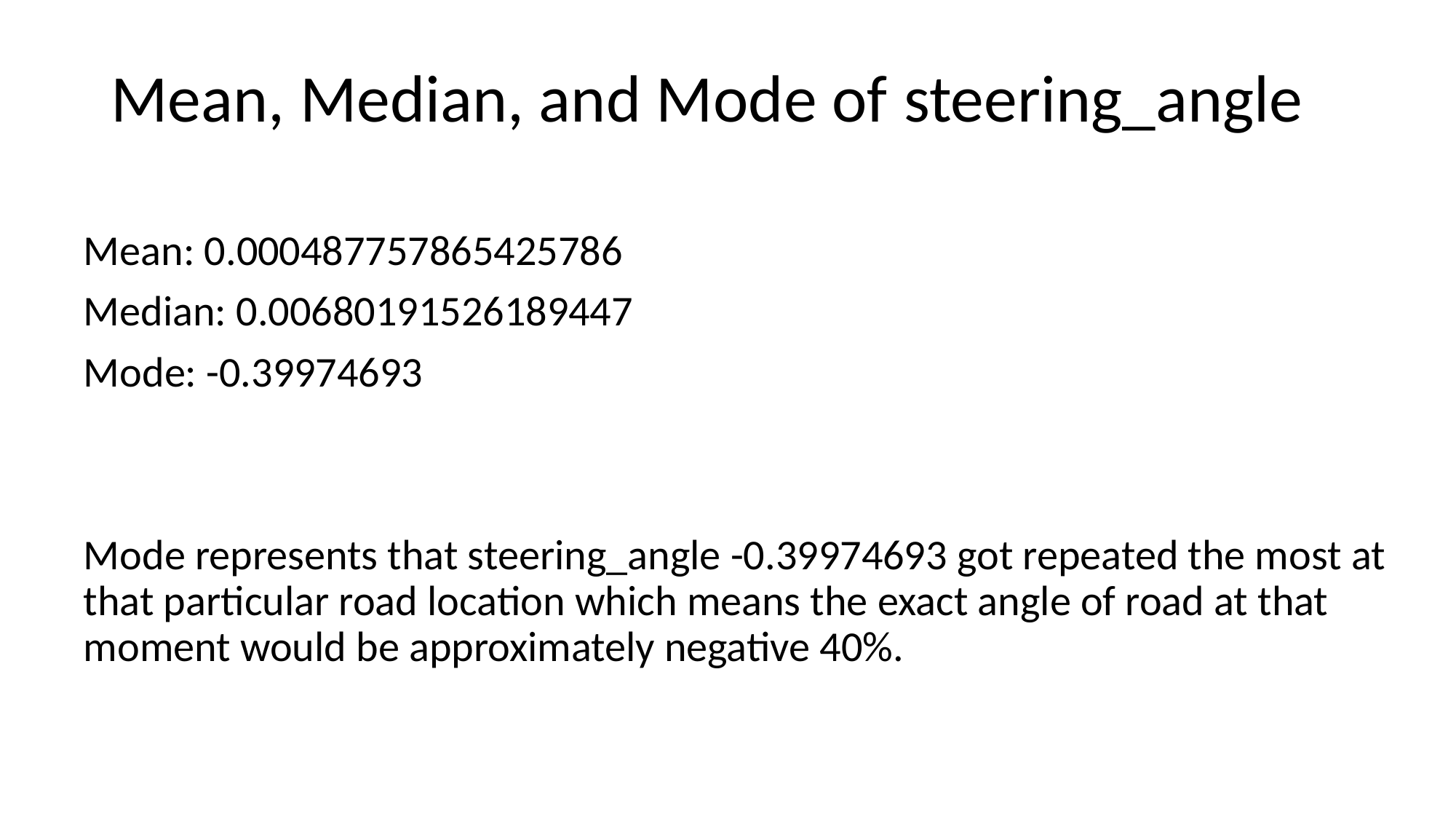

# Mean, Median, and Mode of steering_angle
Mean: 0.000487757865425786
Median: 0.00680191526189447
Mode: -0.39974693

Mode represents that steering_angle -0.39974693 got repeated the most at that particular road location which means the exact angle of road at that moment would be approximately negative 40%.